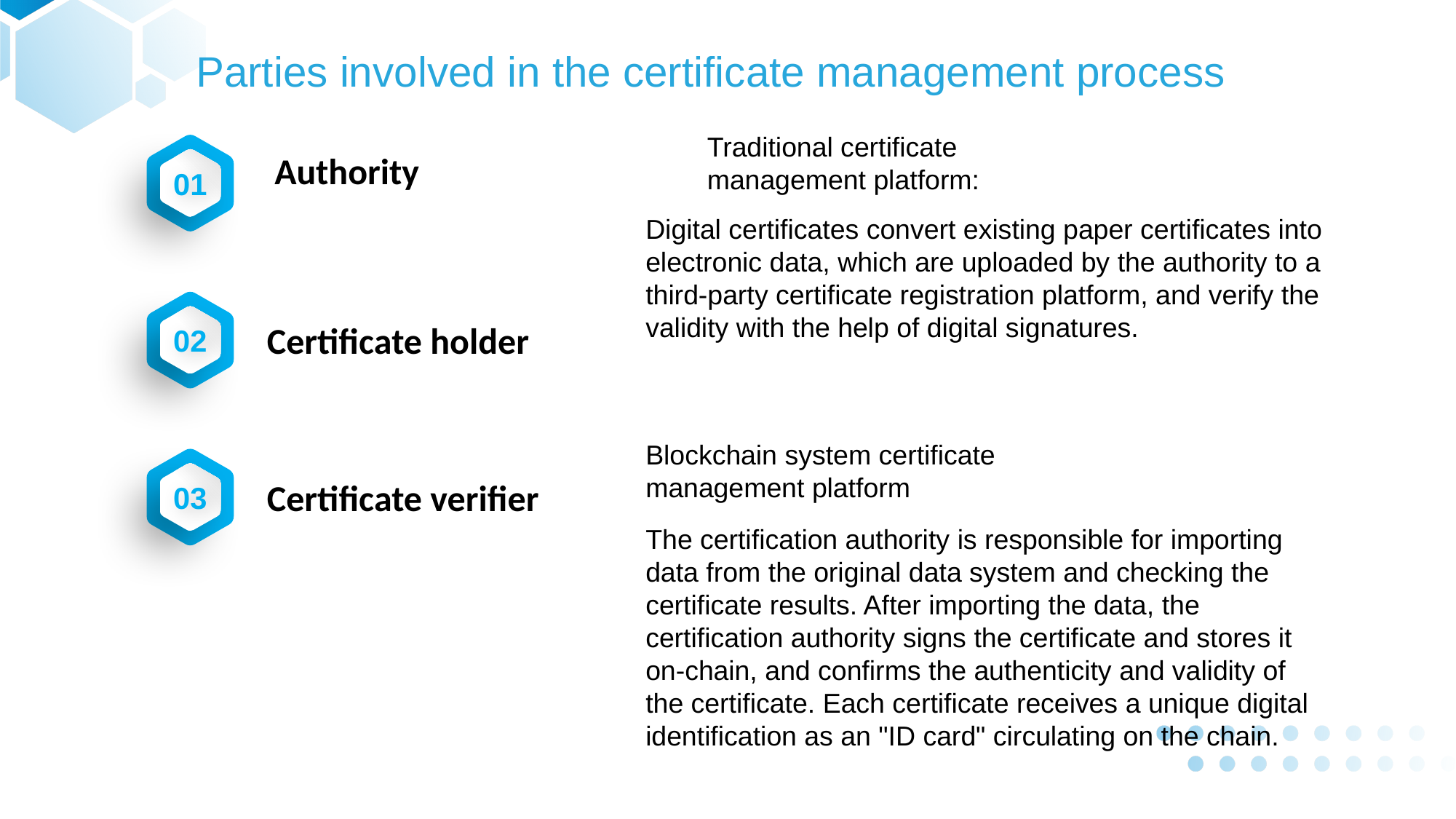

Parties involved in the certificate management process
Traditional certificate  management platform:

01
Authority
Digital certificates convert existing paper certificates into electronic data, which are uploaded by the authority to a third-party certificate registration platform, and verify the validity with the help of digital signatures.

02
Certificate holder
Blockchain system certificate management platform

03
Certificate verifier
The certification authority is responsible for importing data from the original data system and checking the certificate results. After importing the data, the certification authority signs the certificate and stores it on-chain, and confirms the authenticity and validity of the certificate. Each certificate receives a unique digital identification as an "ID card" circulating on the chain.